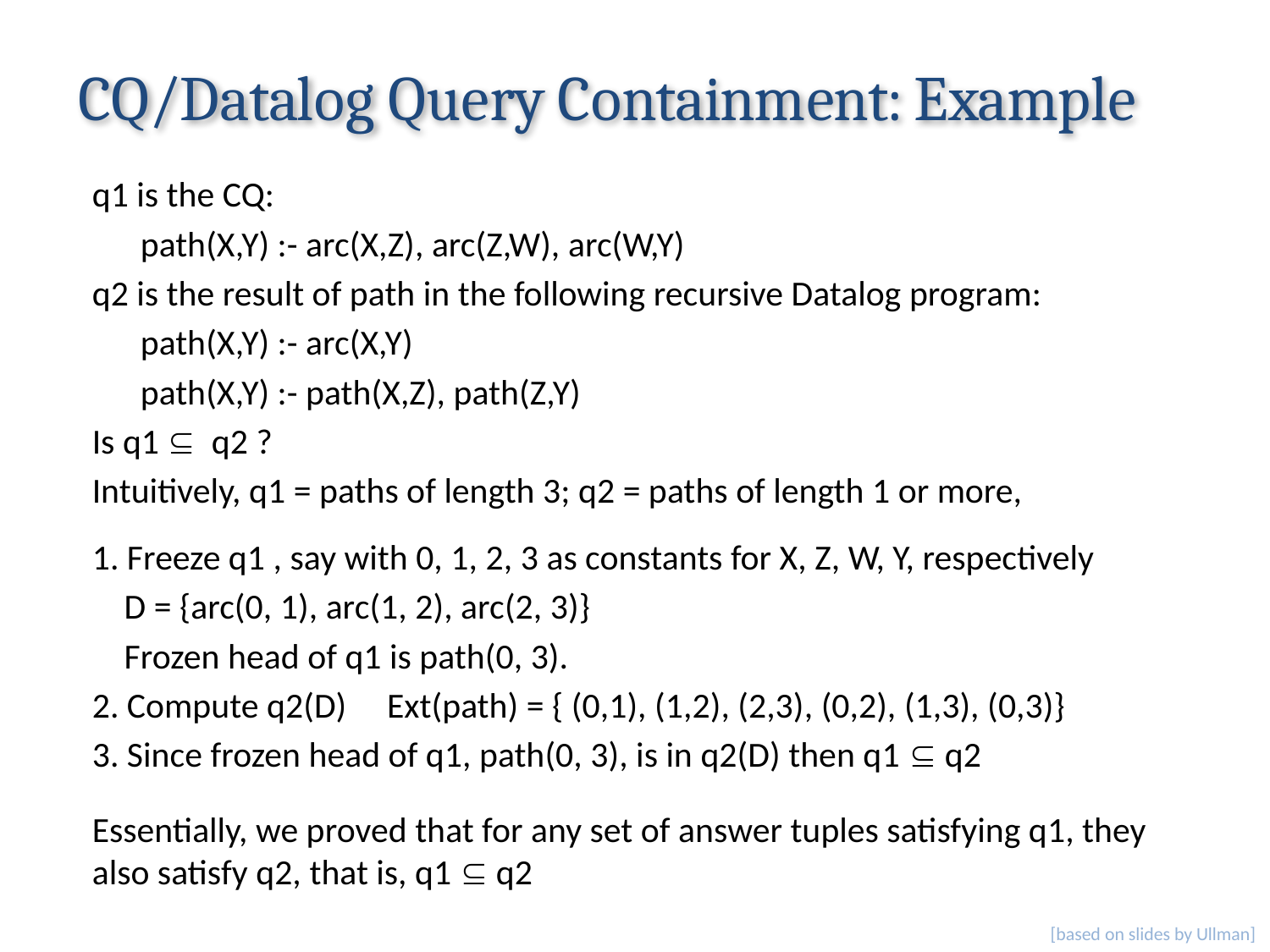

# CQ/Datalog Query Containment: Example
q1 is the CQ:
      path(X,Y) :- arc(X,Z), arc(Z,W), arc(W,Y)
q2 is the result of path in the following recursive Datalog program:
      path(X,Y) :- arc(X,Y)
      path(X,Y) :- path(X,Z), path(Z,Y)
Is q1 ⊆  q2 ?
Intuitively, q1 = paths of length 3; q2 = paths of length 1 or more,

1. Freeze q1 , say with 0, 1, 2, 3 as constants for X, Z, W, Y, respectively
    D = {arc(0, 1), arc(1, 2), arc(2, 3)}
    Frozen head of q1 is path(0, 3).
2. Compute q2(D)     Ext(path) = { (0,1), (1,2), (2,3), (0,2), (1,3), (0,3)}
3. Since frozen head of q1, path(0, 3), is in q2(D) then q1 ⊆ q2

Essentially, we proved that for any set of answer tuples satisfying q1, they also satisfy q2, that is, q1 ⊆ q2
[based on slides by Ullman]